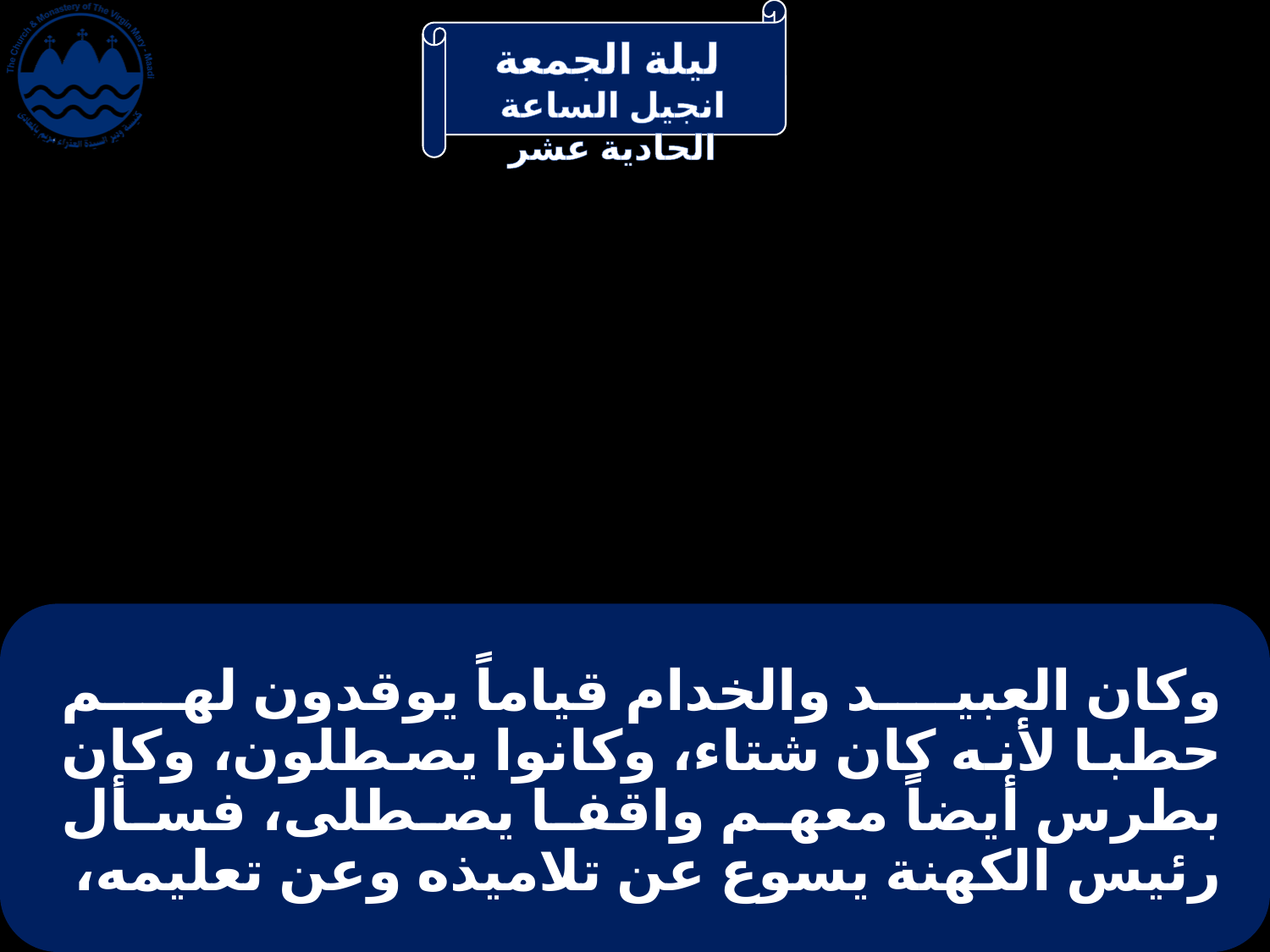

# وكان العبيد والخدام قياماً يوقدون لهم حطبا لأنه كان شتاء، وكانوا يصطلون، وكان بطرس أيضاً معهم واقفا يصطلى، فسأل رئيس الكهنة يسوع عن تلاميذه وعن تعليمه،